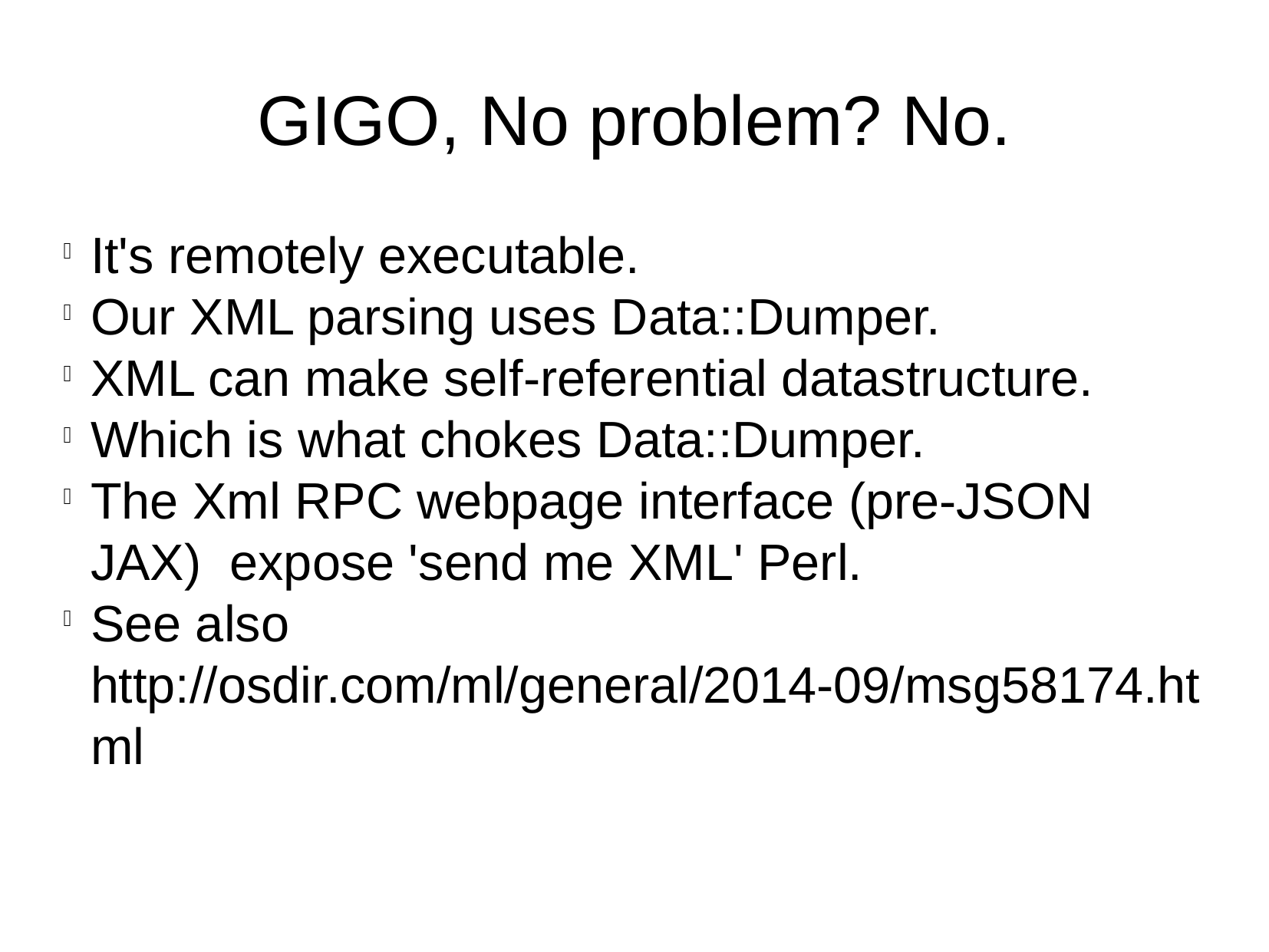

GIGO, No problem? No.
It's remotely executable.
Our XML parsing uses Data::Dumper.
XML can make self-referential datastructure.
Which is what chokes Data::Dumper.
The Xml RPC webpage interface (pre-JSON JAX)  expose 'send me XML' Perl.
See also http://osdir.com/ml/general/2014-09/msg58174.html